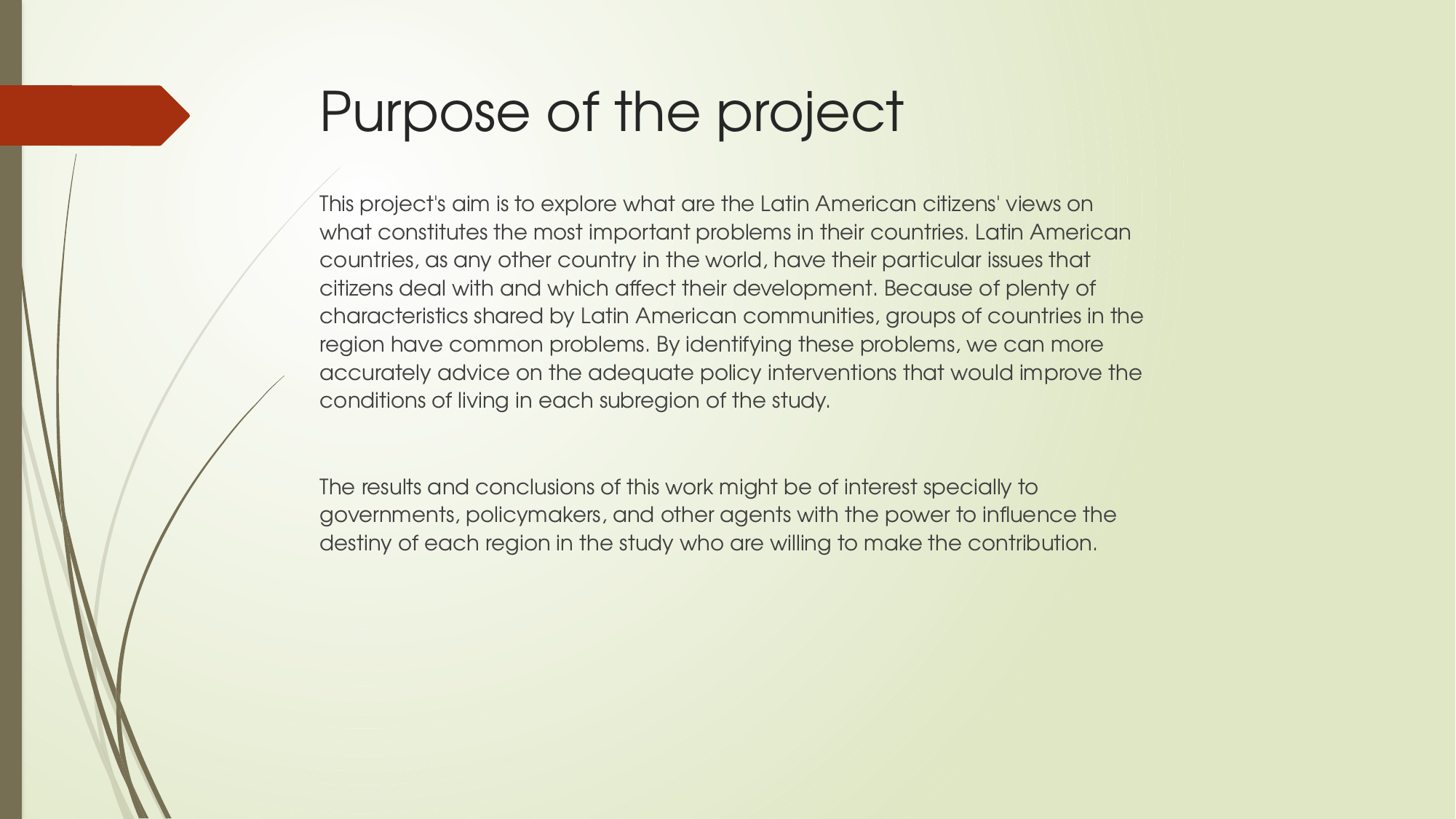

# Purpose of the project
This project's aim is to explore what are the Latin American citizens' views on what constitutes the most important problems in their countries. Latin American countries, as any other country in the world, have their particular issues that citizens deal with and which affect their development. Because of plenty of characteristics shared by Latin American communities, groups of countries in the region have common problems. By identifying these problems, we can more accurately advice on the adequate policy interventions that would improve the conditions of living in each subregion of the study.

The results and conclusions of this work might be of interest specially to governments, policymakers, and other agents with the power to influence the destiny of each region in the study who are willing to make the contribution.